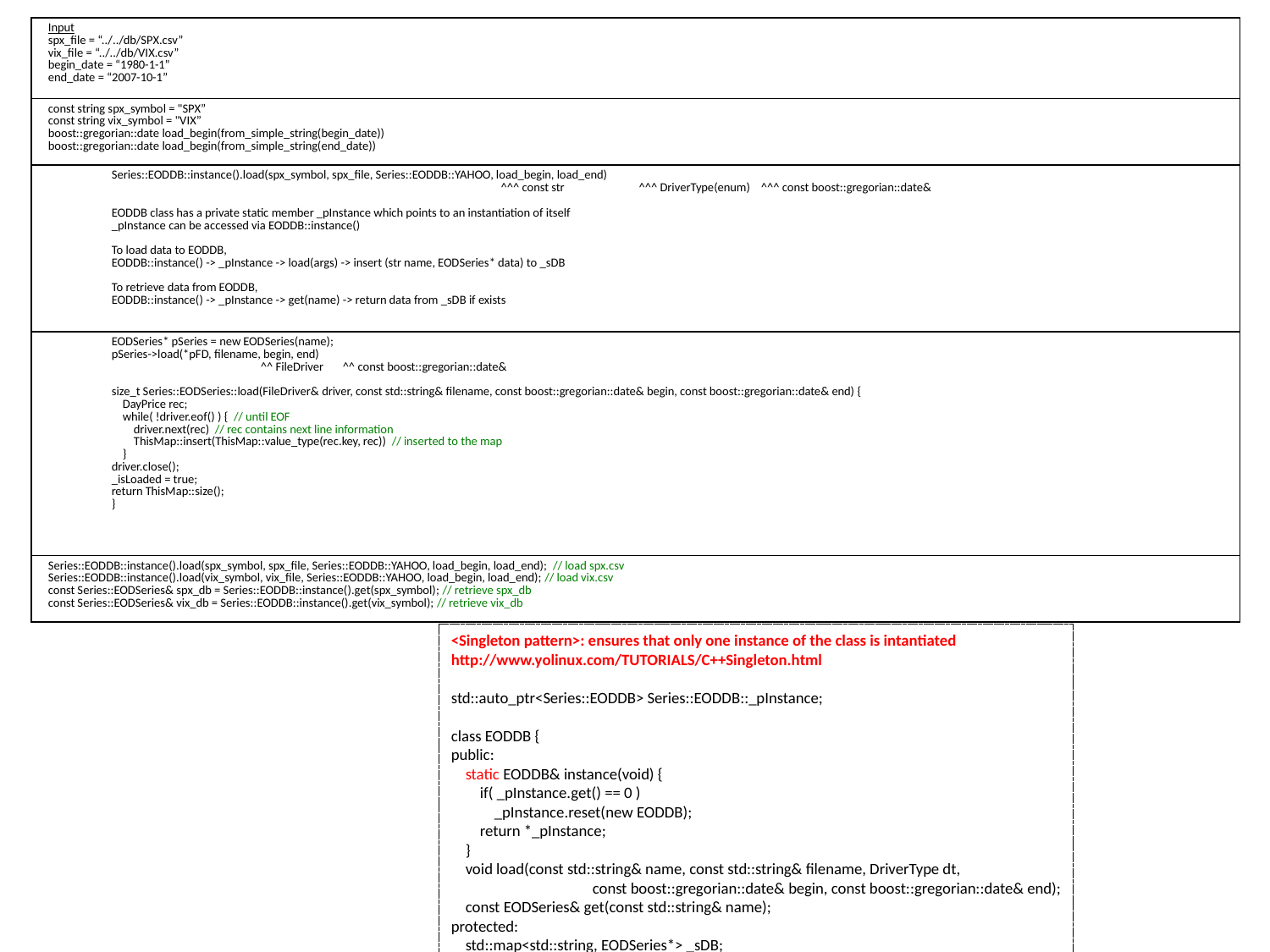

| Input spx\_file = “../../db/SPX.csv” vix\_file = “../../db/VIX.csv” begin\_date = “1980-1-1” end\_date = “2007-10-1” |
| --- |
| const string spx\_symbol = "SPX” const string vix\_symbol = "VIX” boost::gregorian::date load\_begin(from\_simple\_string(begin\_date)) boost::gregorian::date load\_begin(from\_simple\_string(end\_date)) |
| Series::EODDB::instance().load(spx\_symbol, spx\_file, Series::EODDB::YAHOO, load\_begin, load\_end) ^^^ const str ^^^ DriverType(enum) ^^^ const boost::gregorian::date& EODDB class has a private static member \_pInstance which points to an instantiation of itself \_pInstance can be accessed via EODDB::instance() To load data to EODDB, EODDB::instance() -> \_pInstance -> load(args) -> insert (str name, EODSeries\* data) to \_sDB To retrieve data from EODDB, EODDB::instance() -> \_pInstance -> get(name) -> return data from \_sDB if exists |
| EODSeries\* pSeries = new EODSeries(name); pSeries->load(\*pFD, filename, begin, end) ^^ FileDriver ^^ const boost::gregorian::date& size\_t Series::EODSeries::load(FileDriver& driver, const std::string& filename, const boost::gregorian::date& begin, const boost::gregorian::date& end) { DayPrice rec; while( !driver.eof() ) { // until EOF driver.next(rec) // rec contains next line information ThisMap::insert(ThisMap::value\_type(rec.key, rec)) // inserted to the map } driver.close(); \_isLoaded = true; return ThisMap::size(); } |
| Series::EODDB::instance().load(spx\_symbol, spx\_file, Series::EODDB::YAHOO, load\_begin, load\_end); // load spx.csv Series::EODDB::instance().load(vix\_symbol, vix\_file, Series::EODDB::YAHOO, load\_begin, load\_end); // load vix.csv const Series::EODSeries& spx\_db = Series::EODDB::instance().get(spx\_symbol); // retrieve spx\_db const Series::EODSeries& vix\_db = Series::EODDB::instance().get(vix\_symbol); // retrieve vix\_db |
<Singleton pattern>: ensures that only one instance of the class is intantiated
http://www.yolinux.com/TUTORIALS/C++Singleton.html

std::auto_ptr<Series::EODDB> Series::EODDB::_pInstance;

class EODDB {
public:
    static EODDB& instance(void) {
        if( _pInstance.get() == 0 )
            _pInstance.reset(new EODDB);
        return *_pInstance;
    }
    void load(const std::string& name, const std::string& filename, DriverType dt,
	    const boost::gregorian::date& begin, const boost::gregorian::date& end);
    const EODSeries& get(const std::string& name);
protected:
    std::map<std::string, EODSeries*> _sDB;
    YahooDriver _yd;
    DMYCloseDriver _dmycd;
private:
    static std::auto_ptr<EODDB> _pInstance;
};